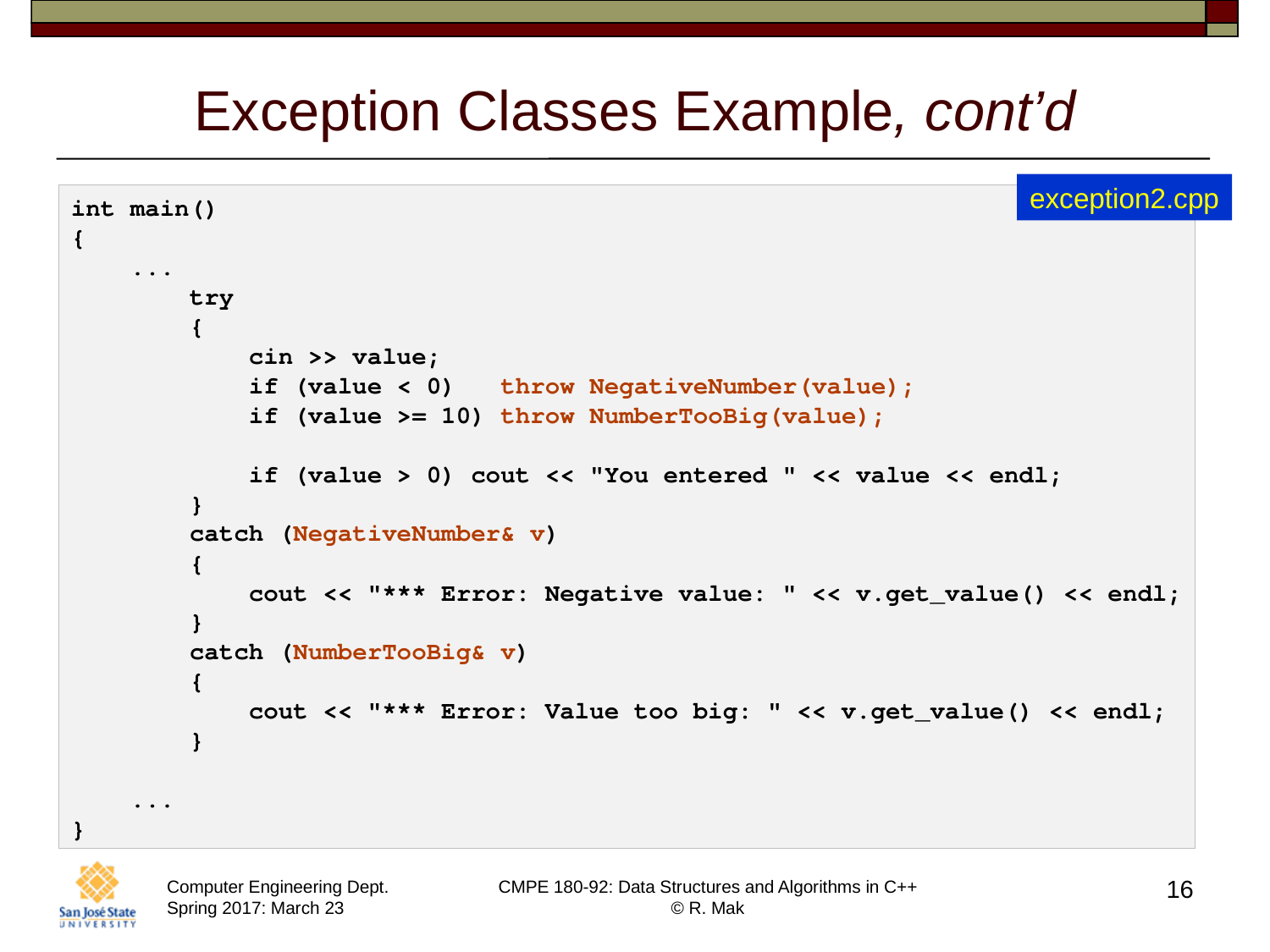

# Exception Classes Example, cont’d
exception2.cpp
int main()
{
    ...
        try
        {
            cin >> value;
            if (value < 0)   throw NegativeNumber(value);
            if (value >= 10) throw NumberTooBig(value);

            if (value > 0) cout << "You entered " << value << endl;
        }
        catch (NegativeNumber& v)
        {
            cout << "*** Error: Negative value: " << v.get_value() << endl;
        }
        catch (NumberTooBig& v)
        {
            cout << "*** Error: Value too big: " << v.get_value() << endl;
        }

    ...
}
16